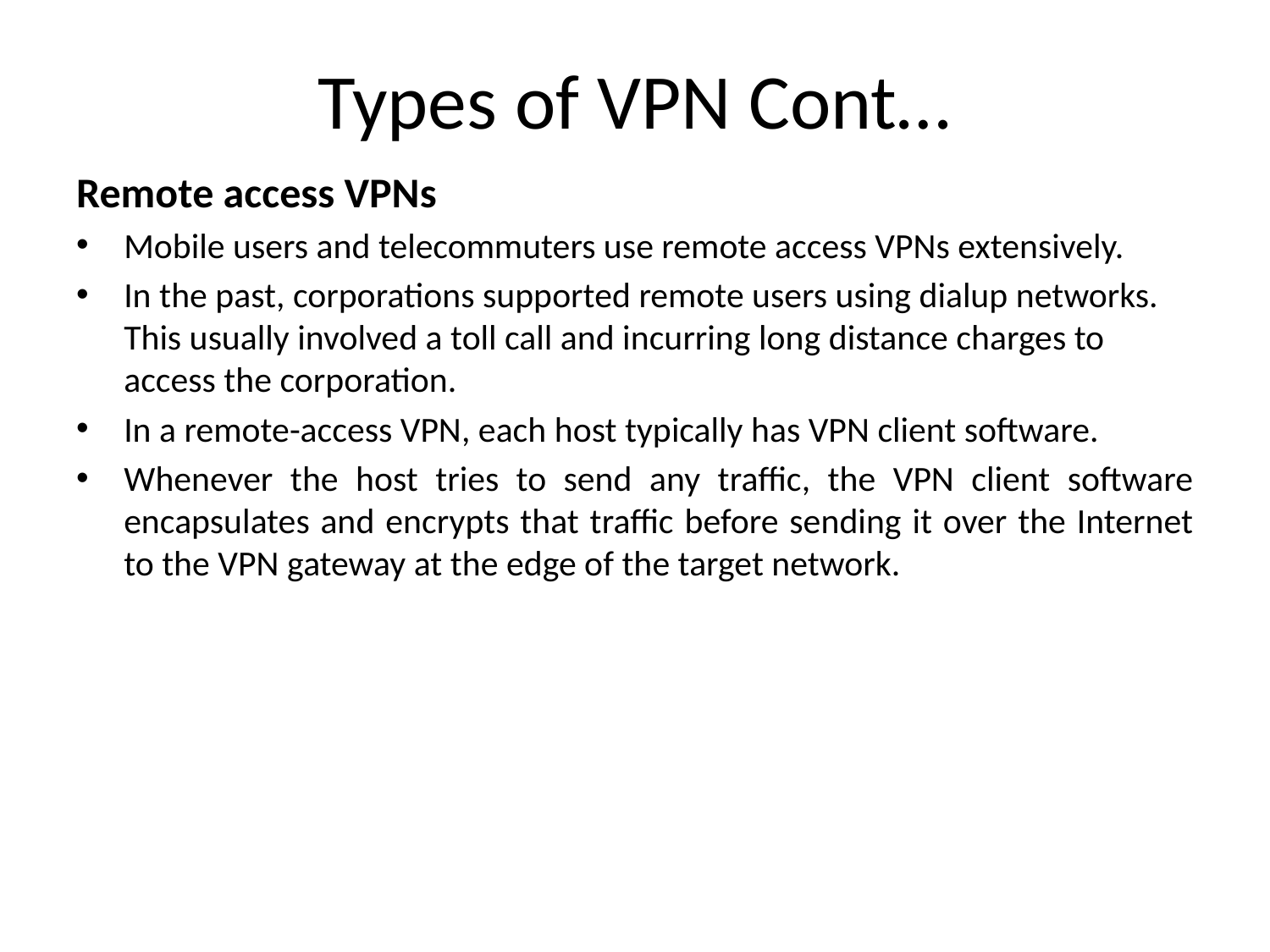

# Types of VPN Cont…
Remote access VPNs
Mobile users and telecommuters use remote access VPNs extensively.
In the past, corporations supported remote users using dialup networks. This usually involved a toll call and incurring long distance charges to access the corporation.
In a remote-access VPN, each host typically has VPN client software.
Whenever the host tries to send any traffic, the VPN client software encapsulates and encrypts that traffic before sending it over the Internet to the VPN gateway at the edge of the target network.